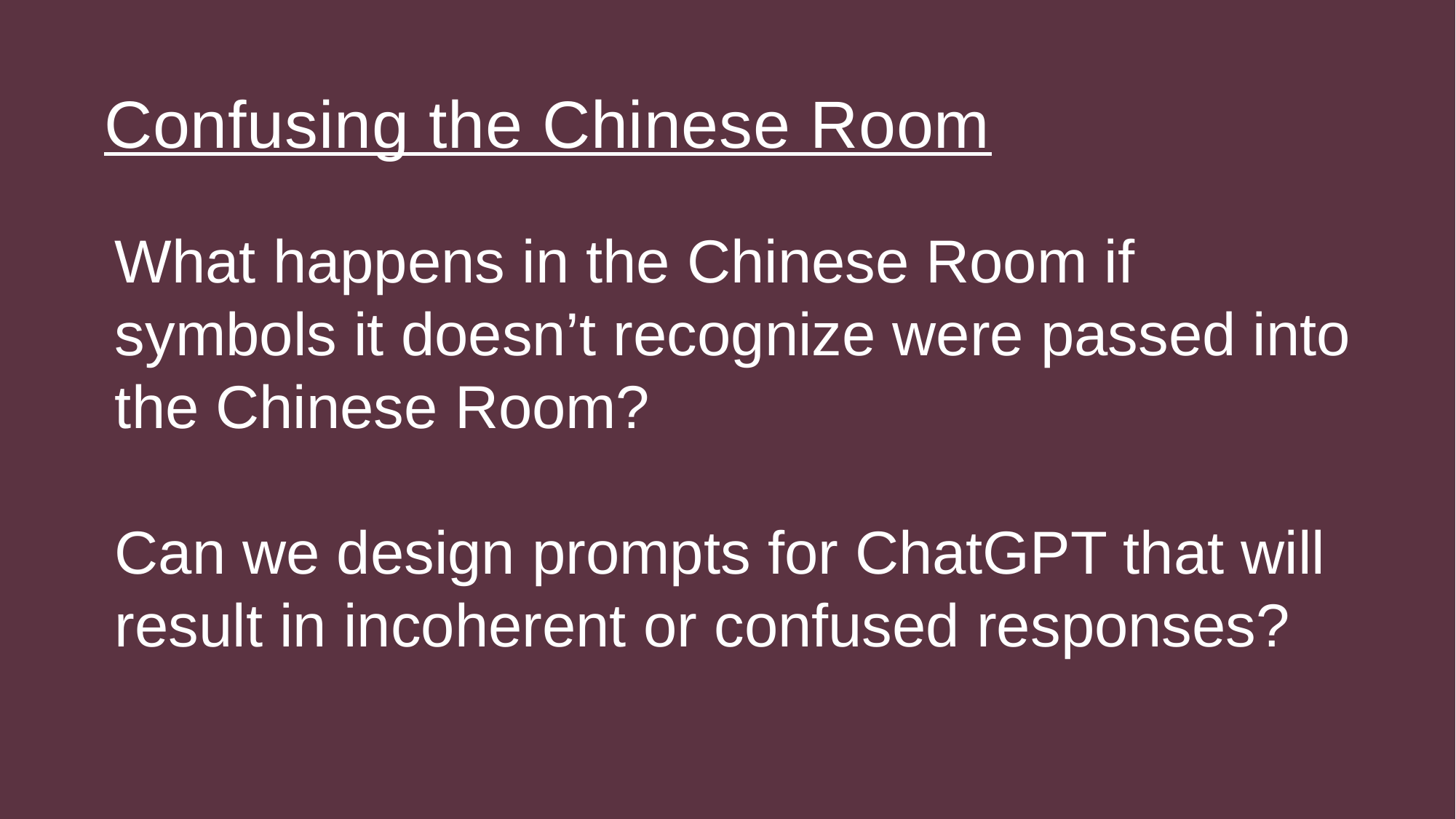

#
Confusing the Chinese Room
The Plan:
What happens in the Chinese Room if symbols it doesn’t recognize were passed into the Chinese Room?

Can we design prompts for ChatGPT that will result in incoherent or confused responses?

Create symbols that would cause a breakdown of the system if it is a Chinese Room.
Pass those symbols into the system.
Evaluate the quality of the symbols returned to us.